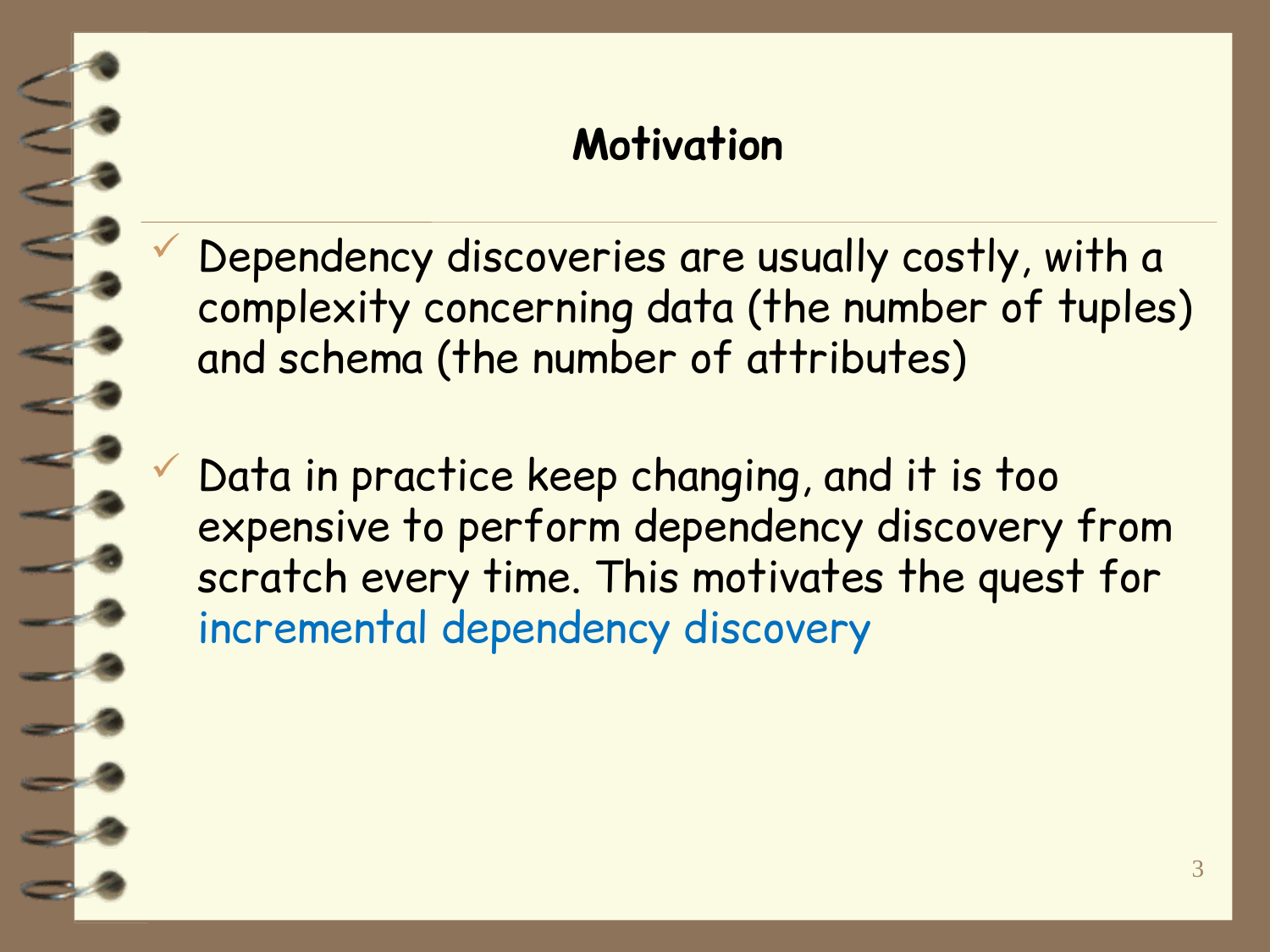

# Motivation
Dependency discoveries are usually costly, with a complexity concerning data (the number of tuples) and schema (the number of attributes)

Data in practice keep changing, and it is too expensive to perform dependency discovery from scratch every time. This motivates the quest for incremental dependency discovery

3